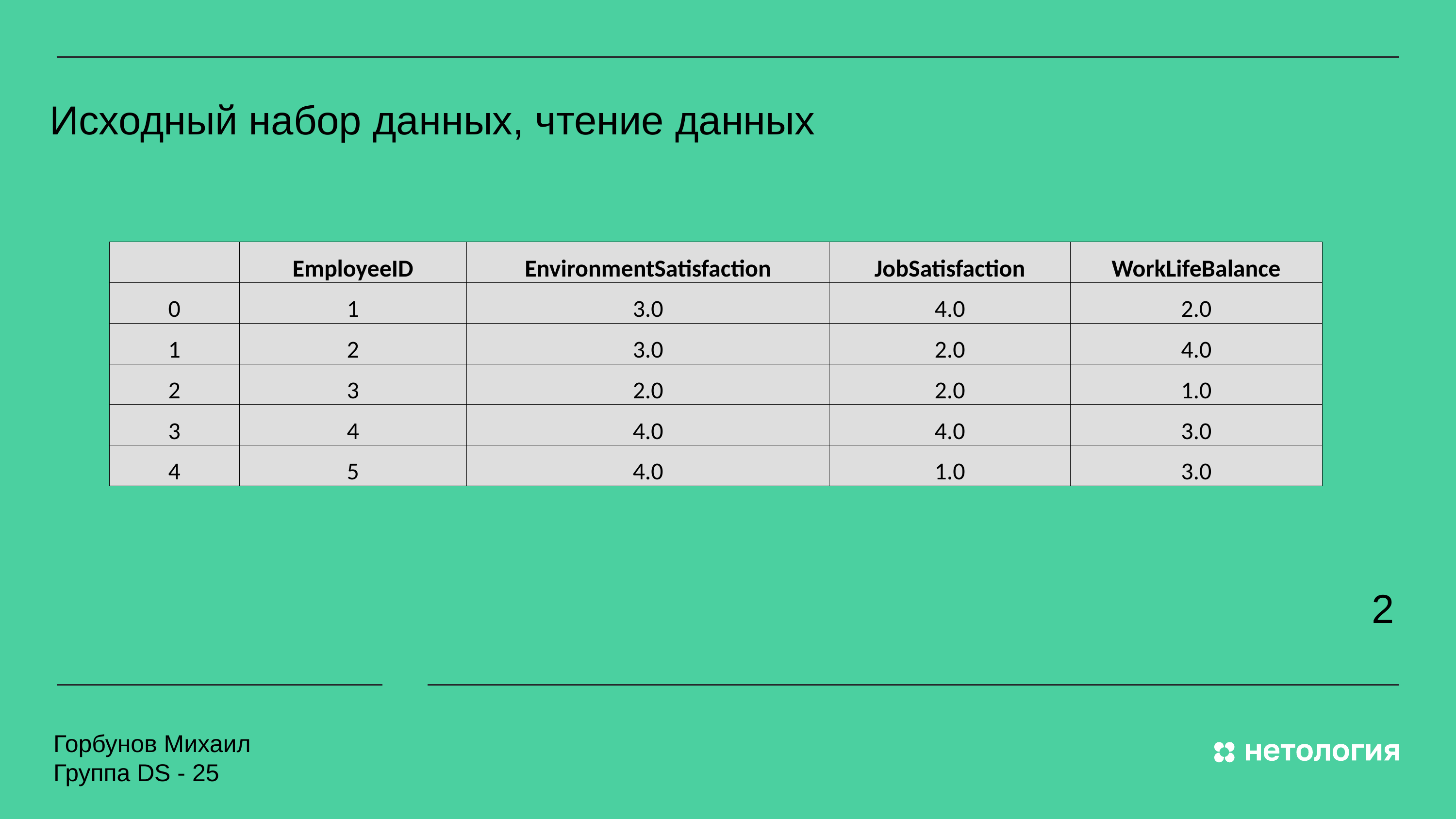

Исходный набор данных, чтение данных

|  | EmployeeID | EnvironmentSatisfaction | JobSatisfaction | WorkLifeBalance |
| --- | --- | --- | --- | --- |
| 0 | 1 | 3.0 | 4.0 | 2.0 |
| 1 | 2 | 3.0 | 2.0 | 4.0 |
| 2 | 3 | 2.0 | 2.0 | 1.0 |
| 3 | 4 | 4.0 | 4.0 | 3.0 |
| 4 | 5 | 4.0 | 1.0 | 3.0 |

2

Горбунов Михаил
Группа DS - 25